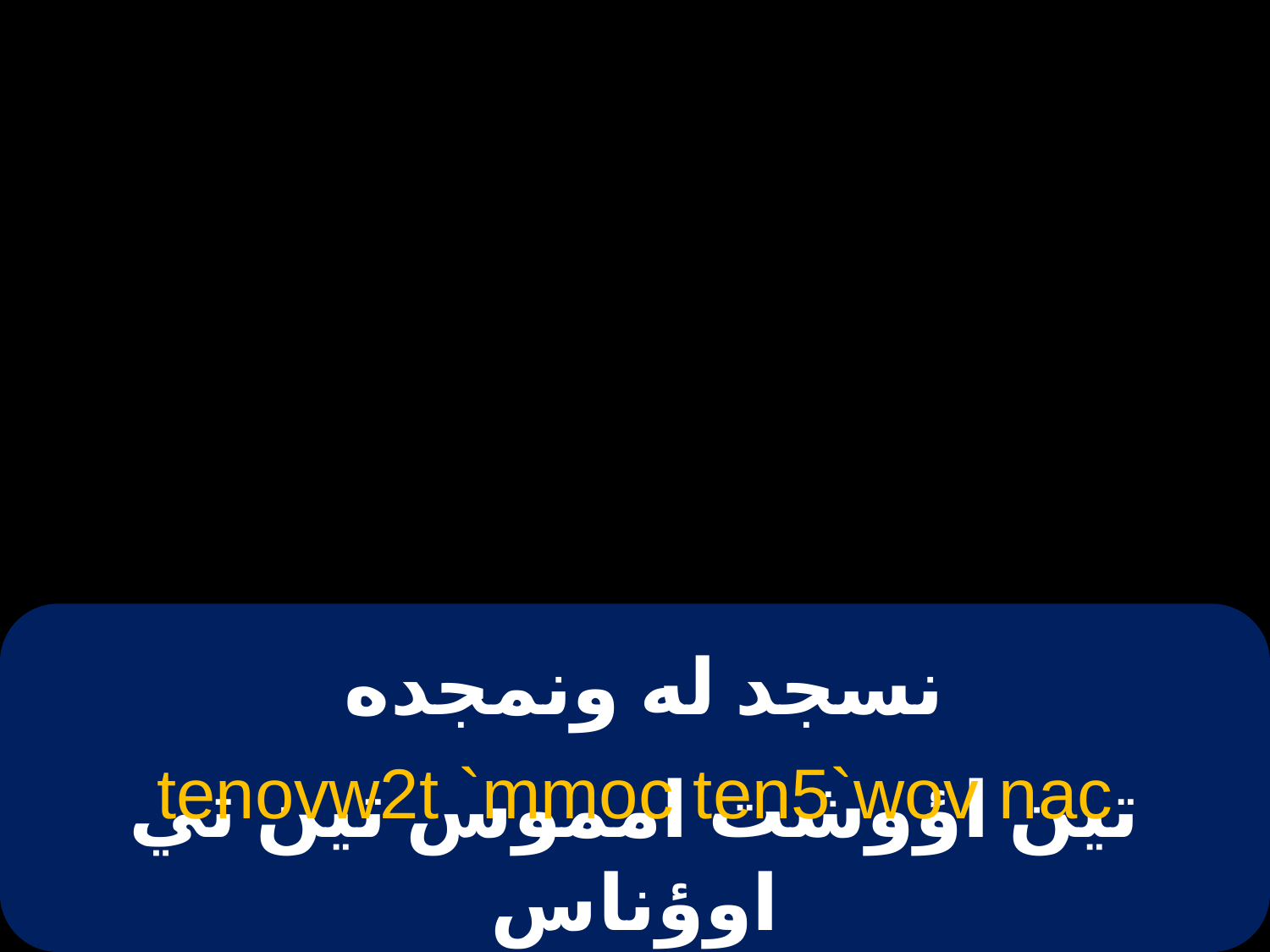

# نسجد له ونمجده
tenovw2t `mmoc ten5`wov nac
تين اؤوشت امموس تين تي اوؤناس